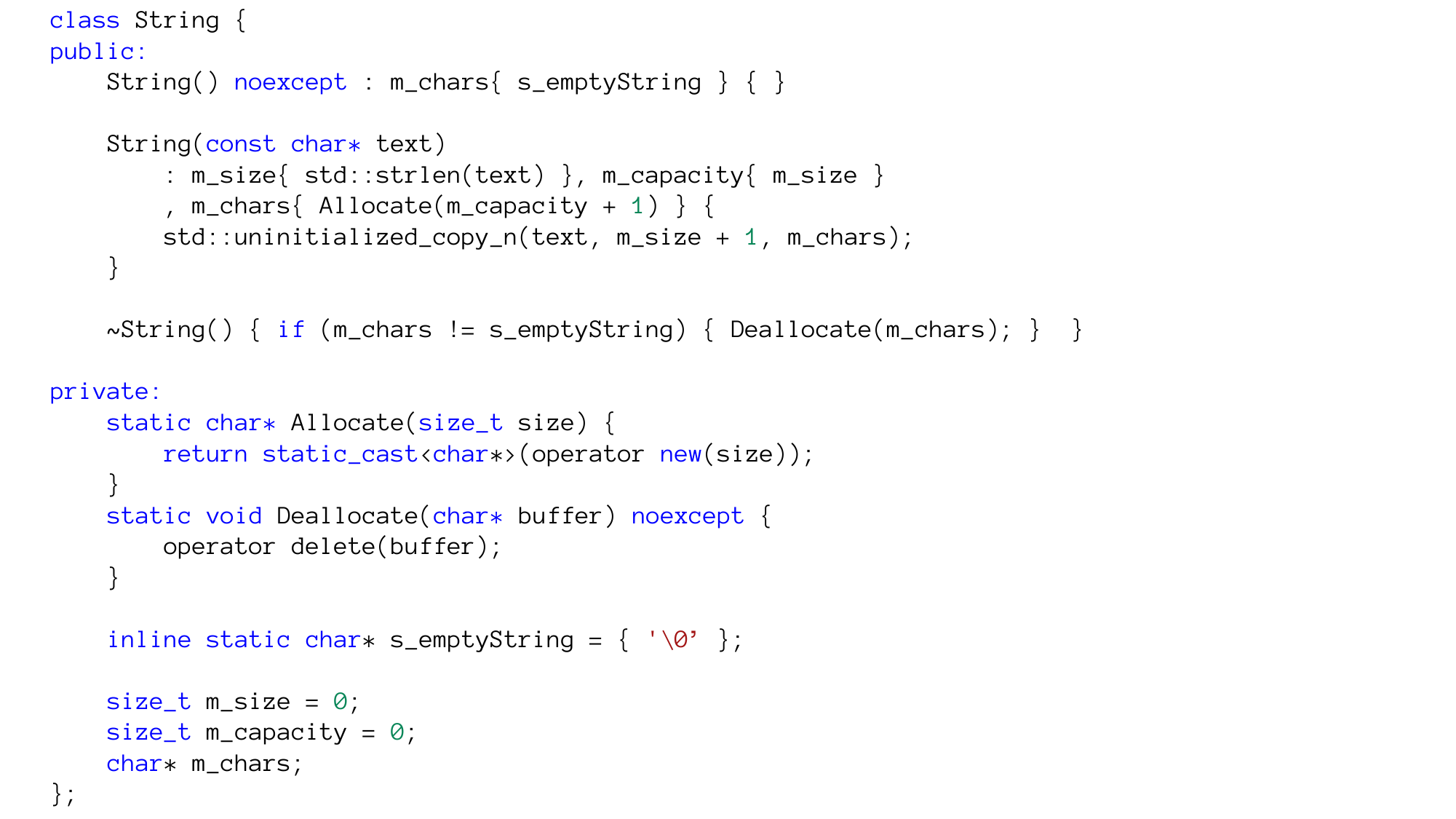

class String {
public:
    String() noexcept : m_chars{ s_emptyString } { }

    String(const char* text)
        : m_size{ std::strlen(text) }, m_capacity{ m_size }
        , m_chars{ Allocate(m_capacity + 1) } {
        std::uninitialized_copy_n(text, m_size + 1, m_chars);
    }

    ~String() { if (m_chars != s_emptyString) { Deallocate(m_chars); }  }
private:
    static char* Allocate(size_t size) {
        return static_cast<char*>(operator new(size));
    }
    static void Deallocate(char* buffer) noexcept {
        operator delete(buffer);
    }
    inline static char* s_emptyString = { '\0’ };
    size_t m_size = 0;
    size_t m_capacity = 0;
    char* m_chars;
};